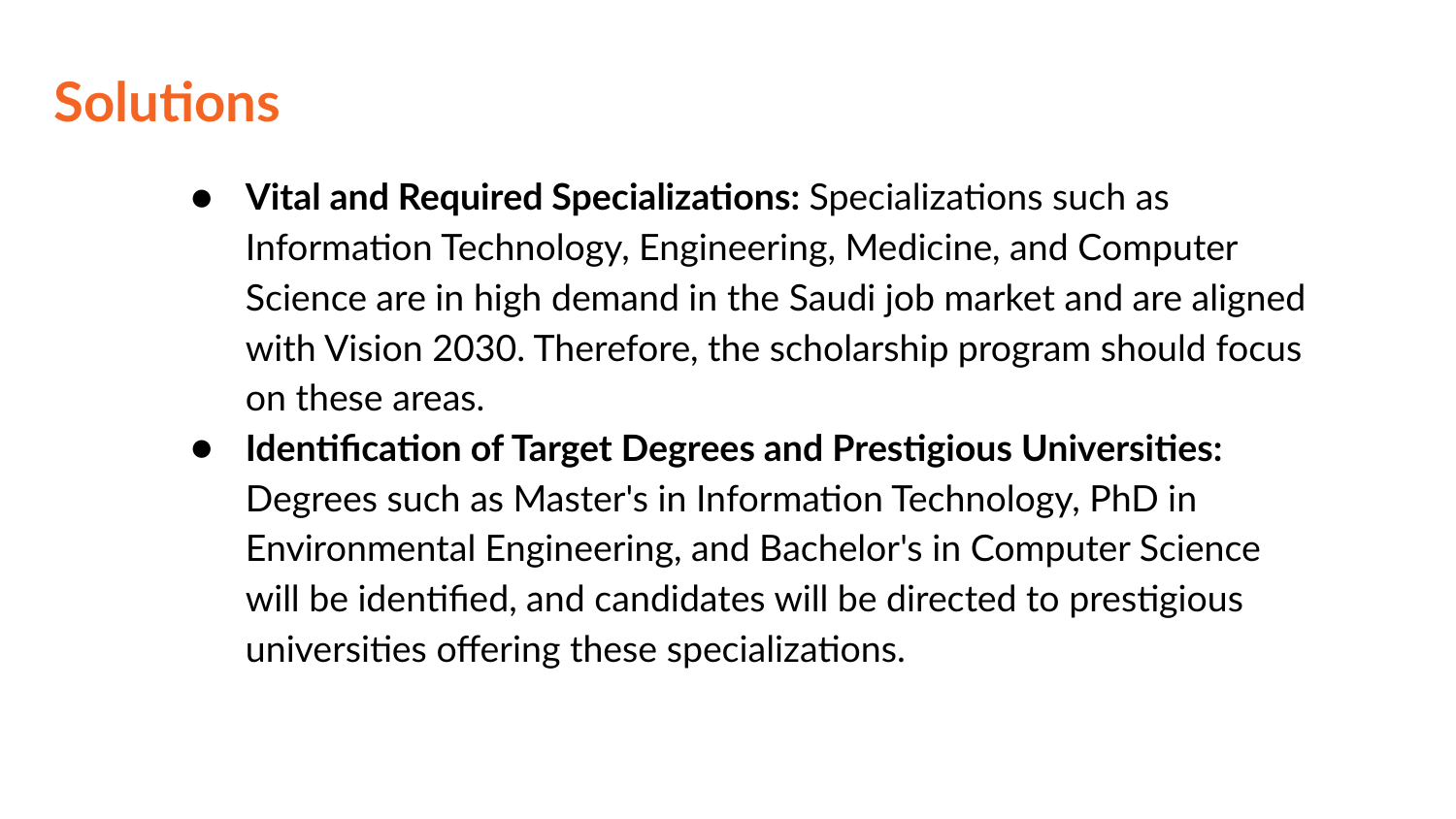

Solutions

Vital and Required Specializations: Specializations such as Information Technology, Engineering, Medicine, and Computer Science are in high demand in the Saudi job market and are aligned with Vision 2030. Therefore, the scholarship program should focus on these areas.
Identification of Target Degrees and Prestigious Universities: Degrees such as Master's in Information Technology, PhD in Environmental Engineering, and Bachelor's in Computer Science will be identified, and candidates will be directed to prestigious universities offering these specializations.